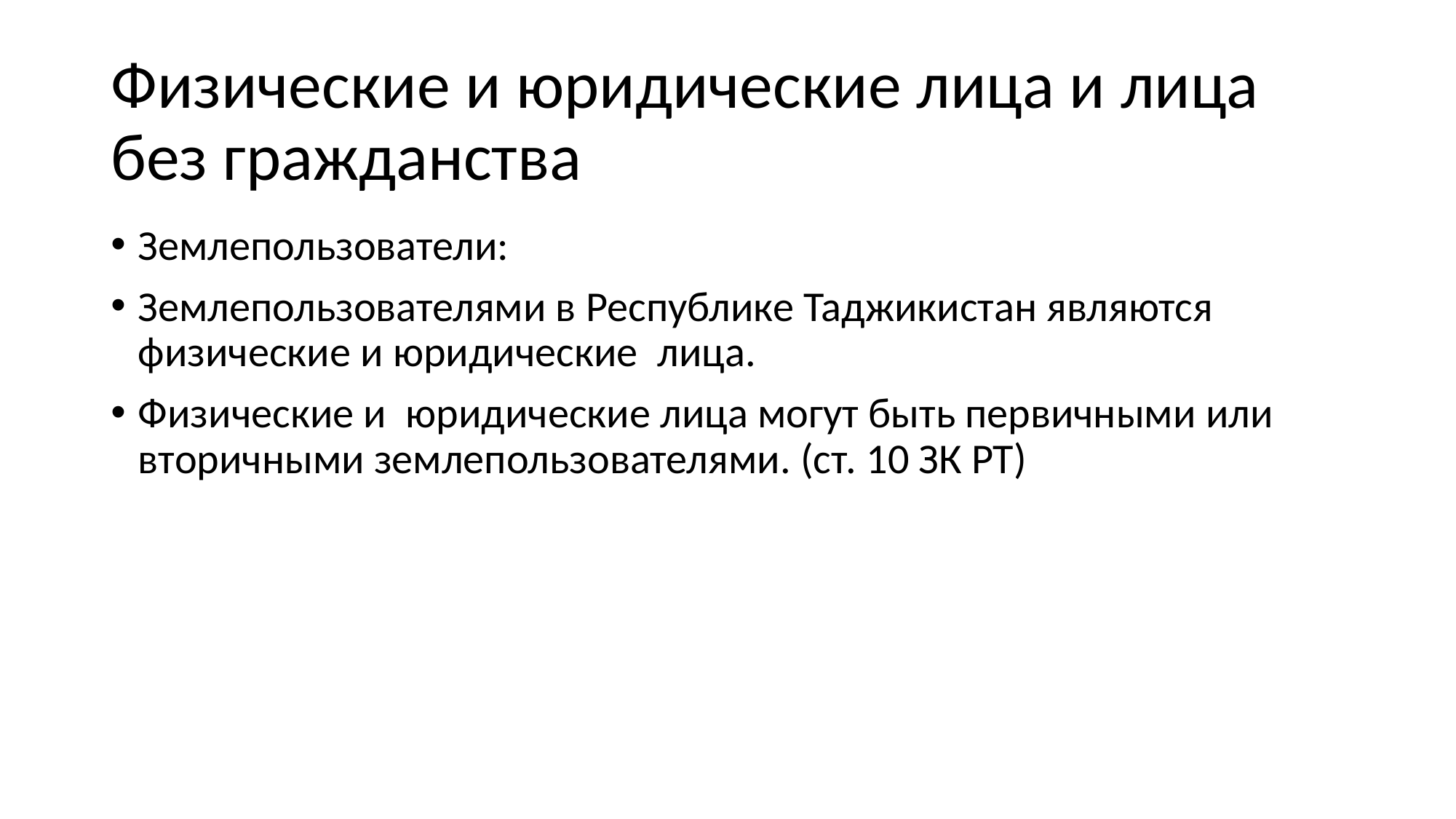

# Физические и юридические лица и лица без гражданства
Землепользователи:
Землепользователями в Республике Таджикистан являются физические и юридические  лица.
Физические и  юридические лица могут быть первичными или вторичными землепользователями. (ст. 10 ЗК РТ)